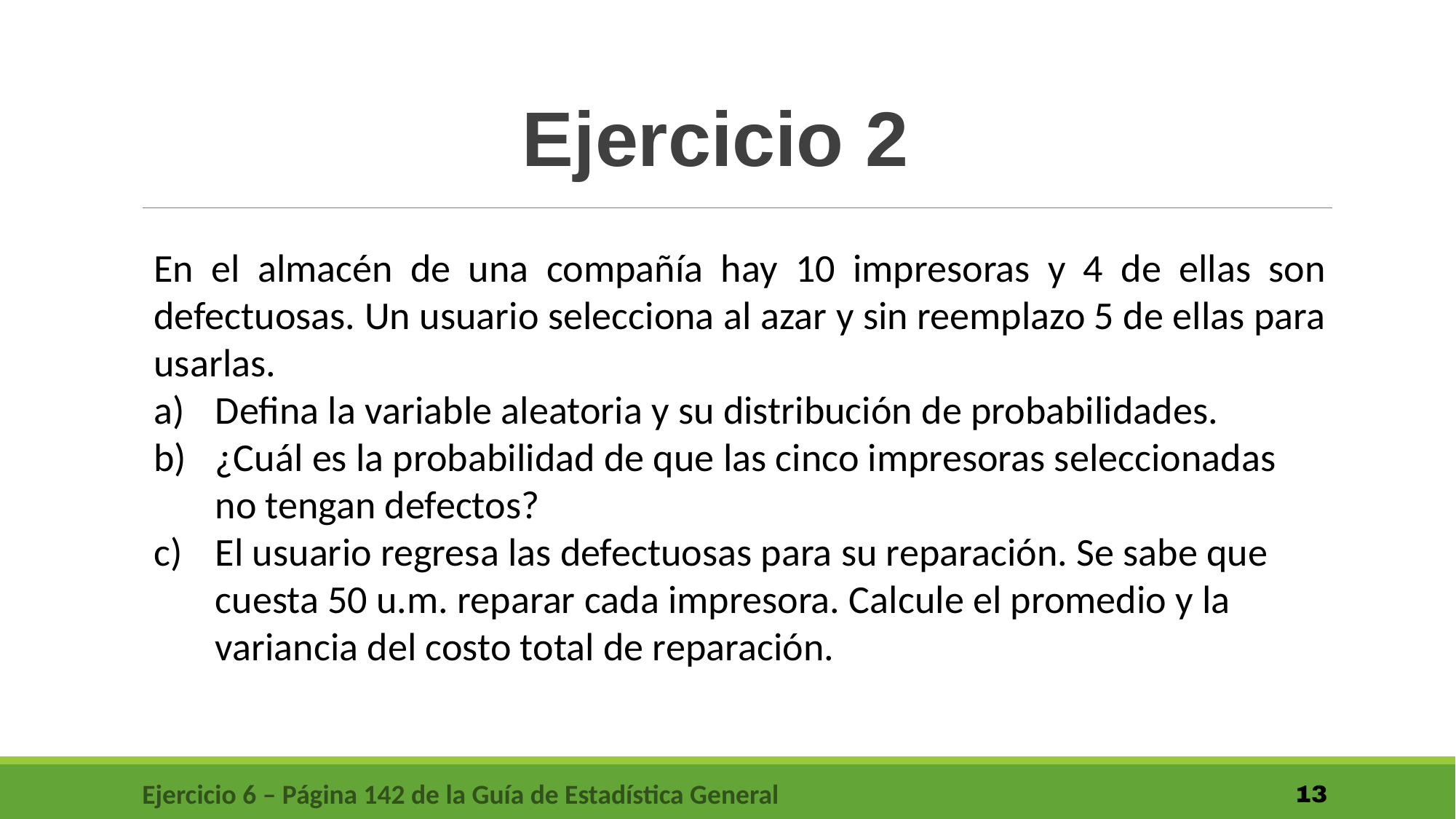

Ejercicio 2
En el almacén de una compañía hay 10 impresoras y 4 de ellas son defectuosas. Un usuario selecciona al azar y sin reemplazo 5 de ellas para usarlas.
Defina la variable aleatoria y su distribución de probabilidades.
¿Cuál es la probabilidad de que las cinco impresoras seleccionadas no tengan defectos?
El usuario regresa las defectuosas para su reparación. Se sabe que cuesta 50 u.m. reparar cada impresora. Calcule el promedio y la variancia del costo total de reparación.

Ejercicio 6 – Página 142 de la Guía de Estadística General
13